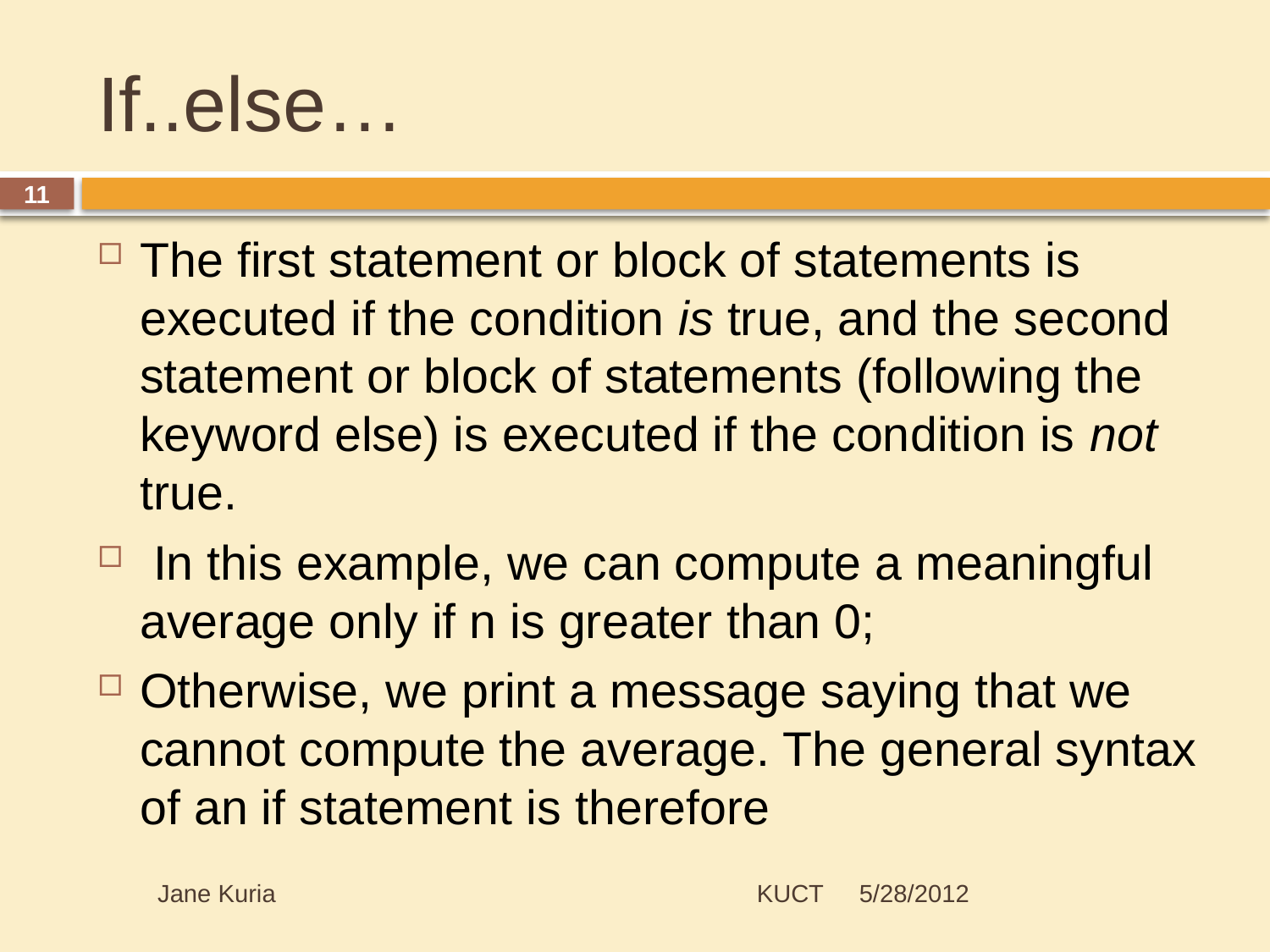

# If..else…
11
The first statement or block of statements is executed if the condition is true, and the second statement or block of statements (following the keyword else) is executed if the condition is not true.
 In this example, we can compute a meaningful average only if n is greater than 0;
Otherwise, we print a message saying that we cannot compute the average. The general syntax of an if statement is therefore
Jane Kuria                                                                     KUCT
5/28/2012